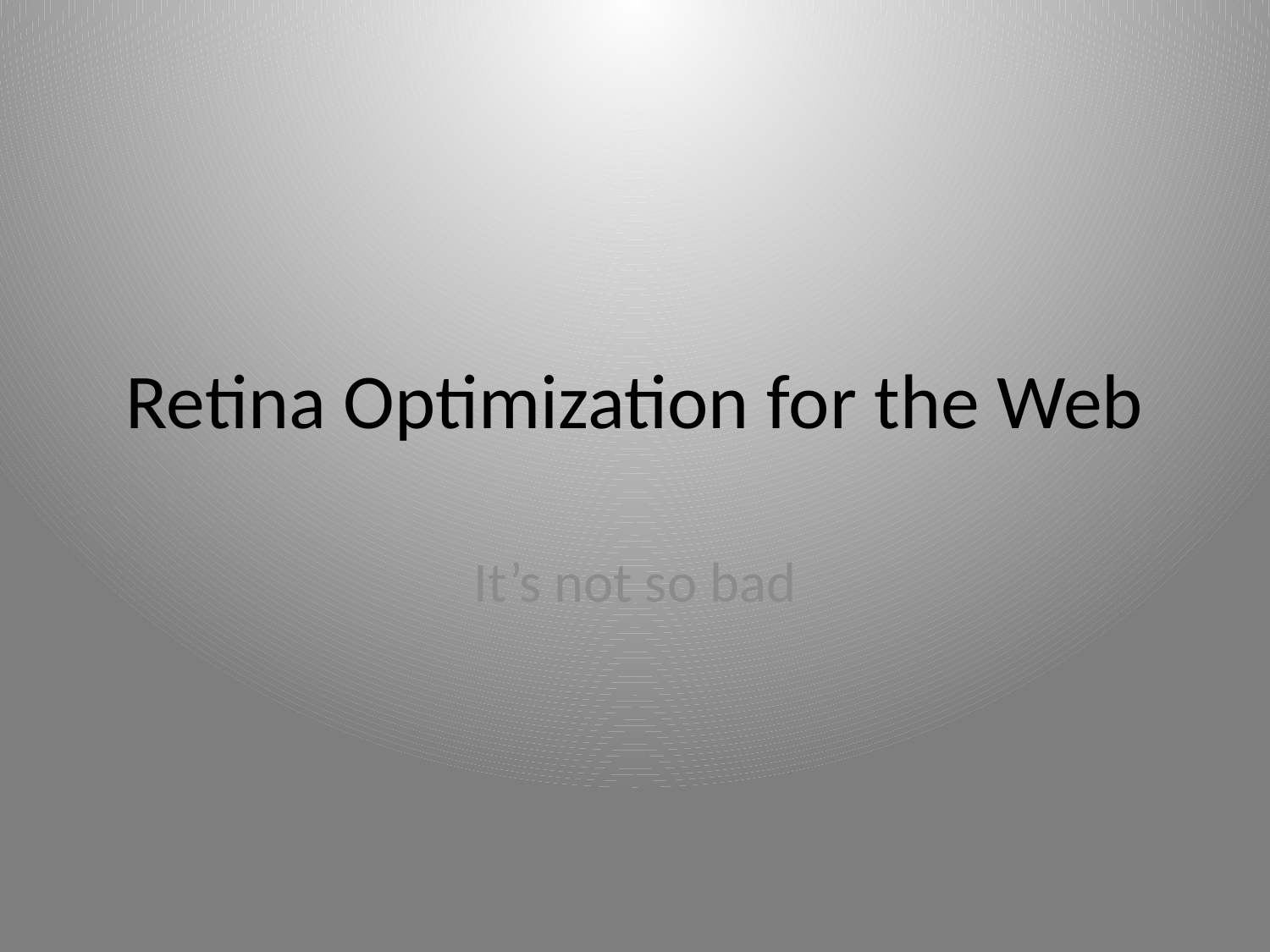

# Retina Optimization for the Web
It’s not so bad